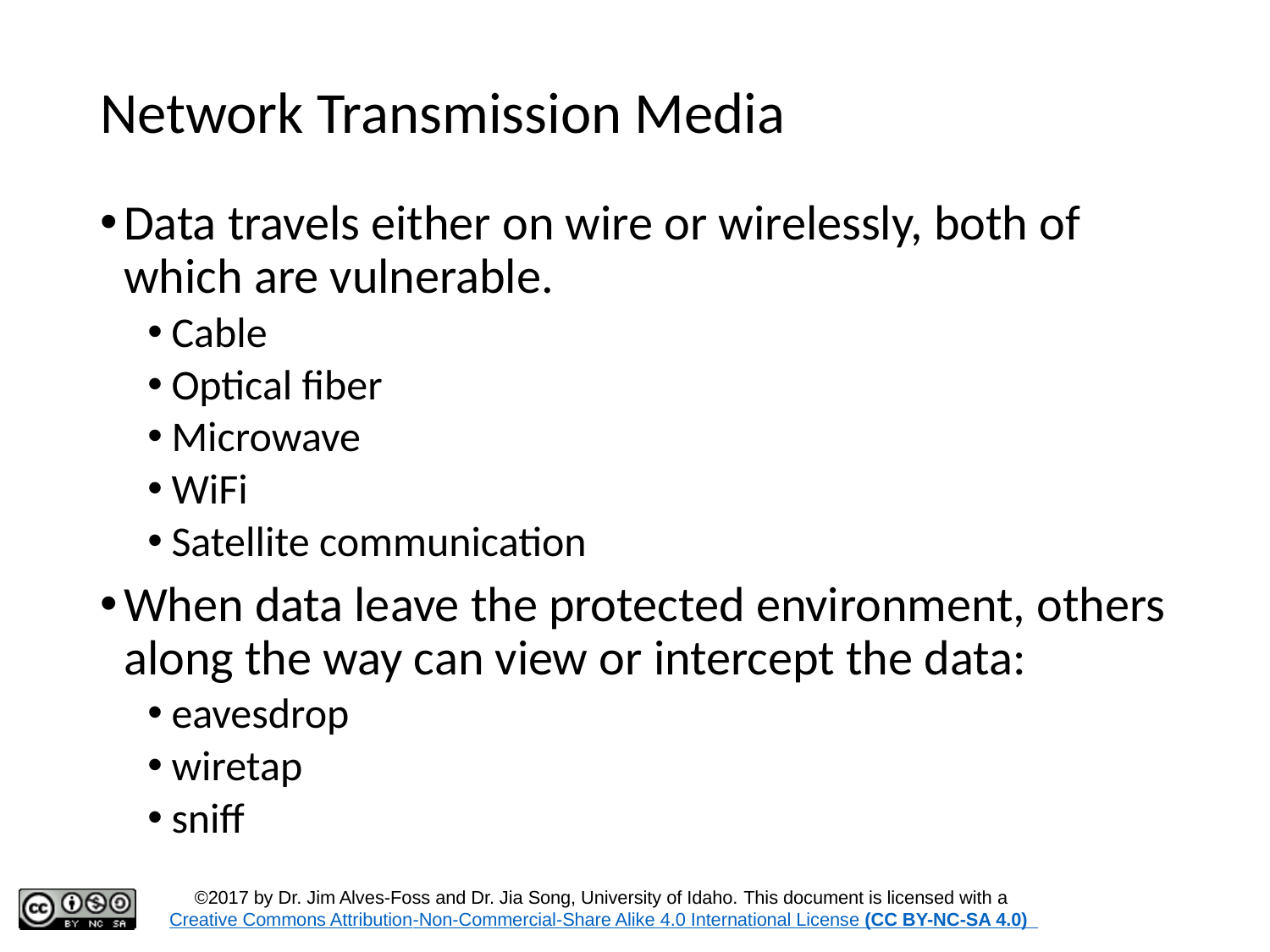

# Network Transmission Media
Data travels either on wire or wirelessly, both of which are vulnerable.
Cable
Optical fiber
Microwave
WiFi
Satellite communication
When data leave the protected environment, others along the way can view or intercept the data:
eavesdrop
wiretap
sniff